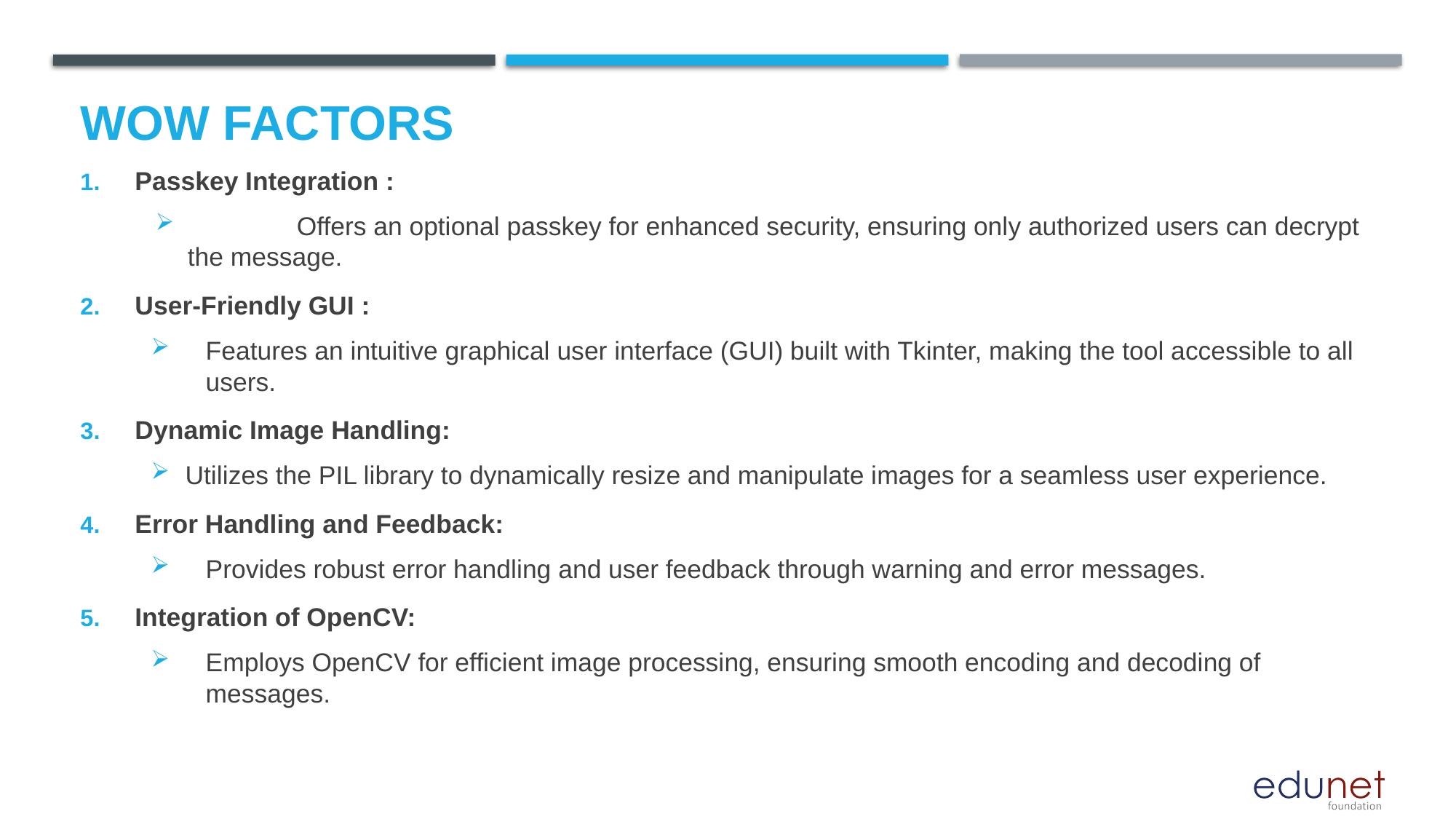

# Wow factors
Passkey Integration :
	Offers an optional passkey for enhanced security, ensuring only authorized users can decrypt the message.
User-Friendly GUI :
Features an intuitive graphical user interface (GUI) built with Tkinter, making the tool accessible to all users.
Dynamic Image Handling:
Utilizes the PIL library to dynamically resize and manipulate images for a seamless user experience.
Error Handling and Feedback:
Provides robust error handling and user feedback through warning and error messages.
Integration of OpenCV:
Employs OpenCV for efficient image processing, ensuring smooth encoding and decoding of messages.